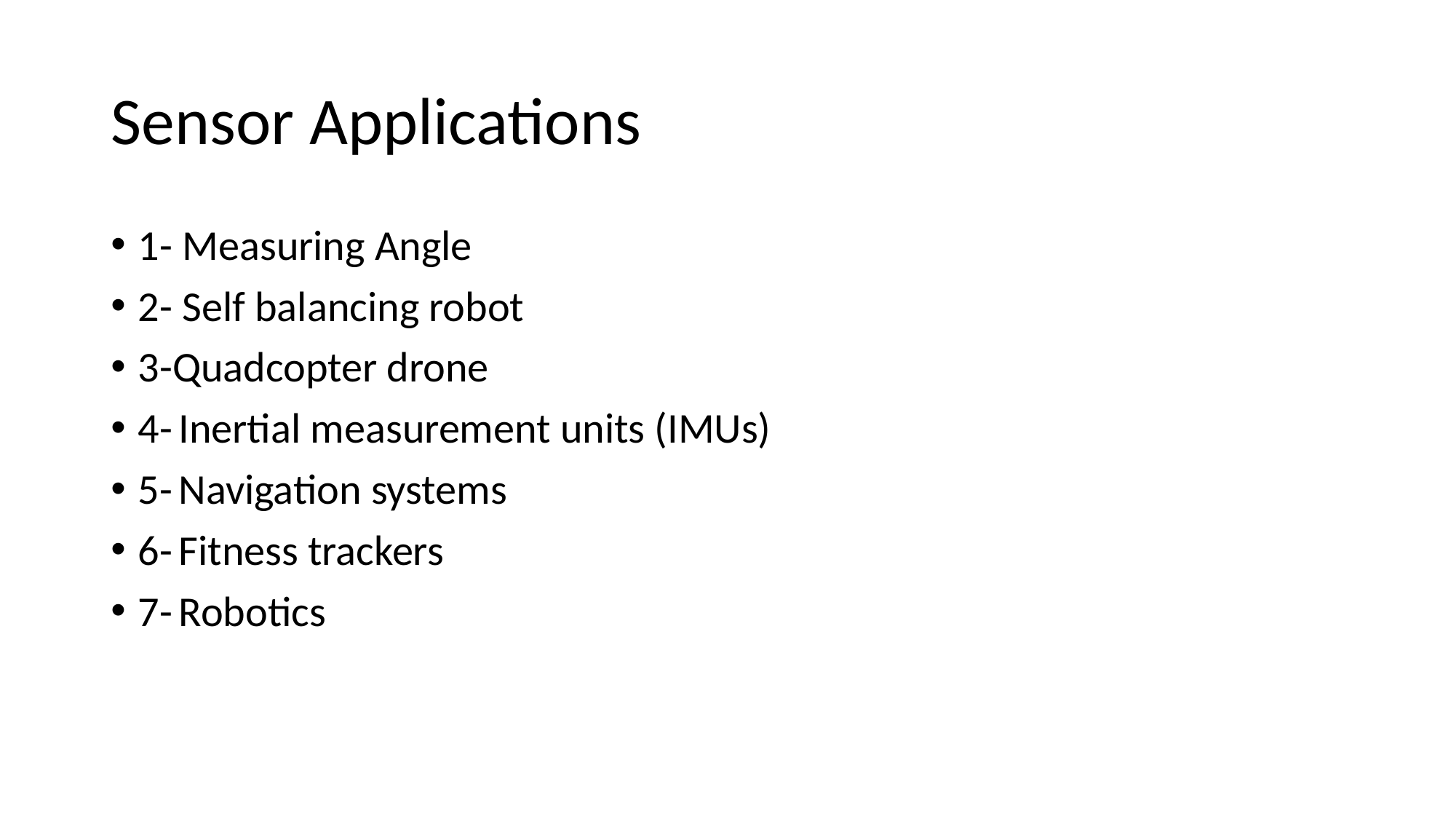

# Sensor Applications
1- Measuring Angle
2- Self balancing robot
3-Quadcopter drone
4- Inertial measurement units (IMUs)
5- Navigation systems
6- Fitness trackers
7- Robotics